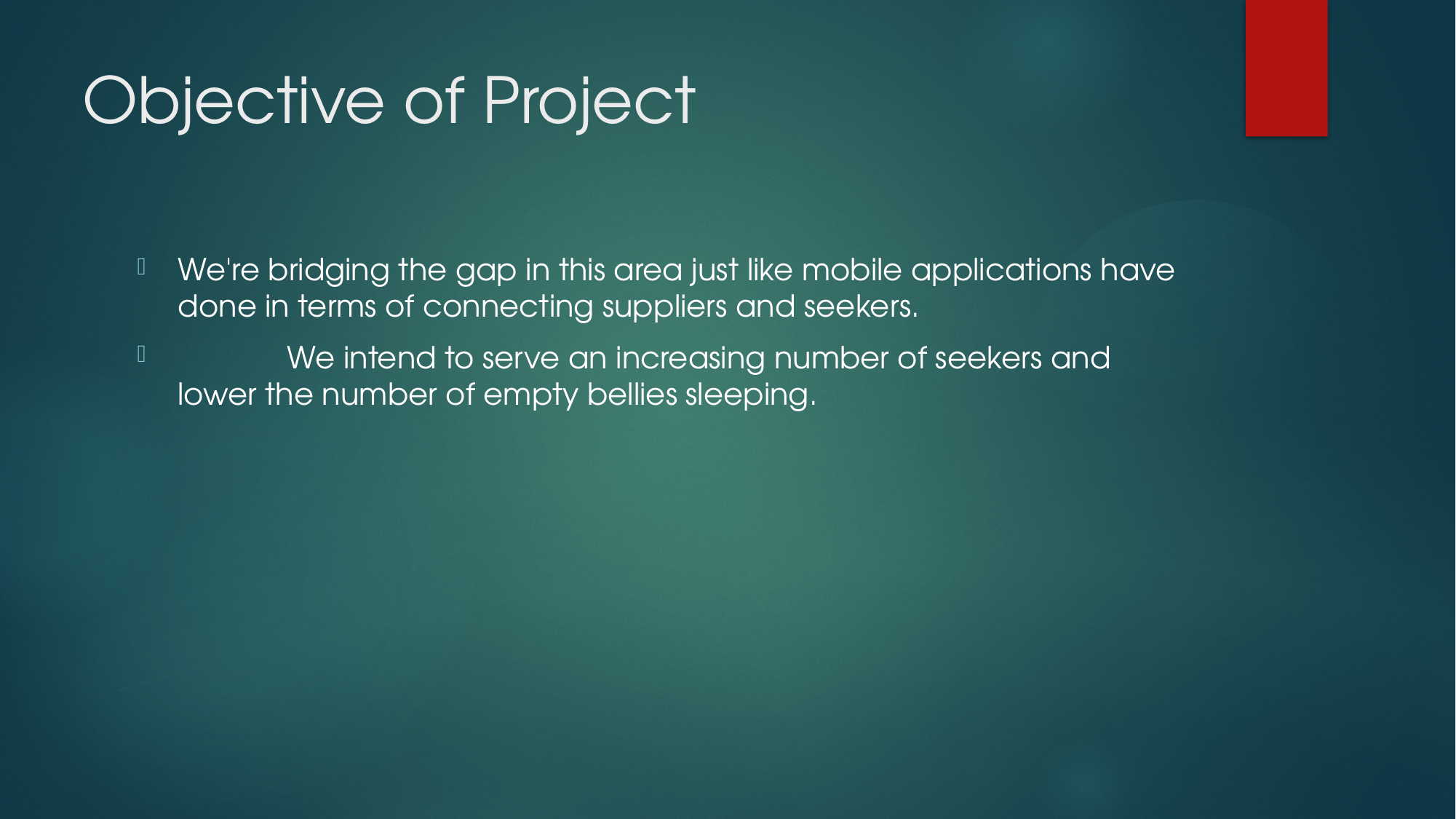

# Objective of Project
We're bridging the gap in this area just like mobile applications have done in terms of connecting suppliers and seekers.
	We intend to serve an increasing number of seekers and lower the number of empty bellies sleeping.